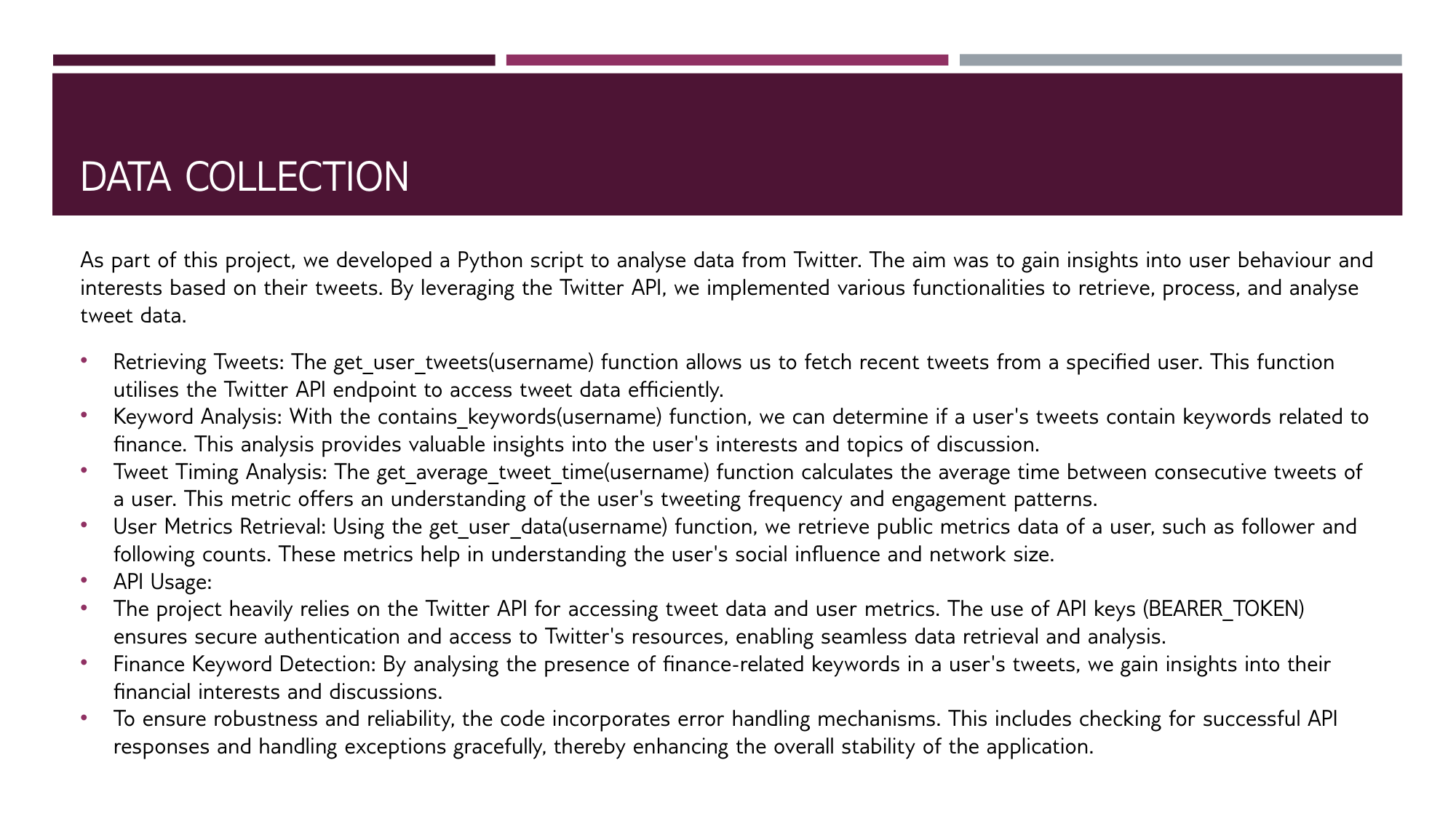

# DATA COLLECTION
As part of this project, we developed a Python script to analyse data from Twitter. The aim was to gain insights into user behaviour and interests based on their tweets. By leveraging the Twitter API, we implemented various functionalities to retrieve, process, and analyse tweet data.
Retrieving Tweets: The get_user_tweets(username) function allows us to fetch recent tweets from a specified user. This function utilises the Twitter API endpoint to access tweet data efficiently.
Keyword Analysis: With the contains_keywords(username) function, we can determine if a user's tweets contain keywords related to finance. This analysis provides valuable insights into the user's interests and topics of discussion.
Tweet Timing Analysis: The get_average_tweet_time(username) function calculates the average time between consecutive tweets of a user. This metric offers an understanding of the user's tweeting frequency and engagement patterns.
User Metrics Retrieval: Using the get_user_data(username) function, we retrieve public metrics data of a user, such as follower and following counts. These metrics help in understanding the user's social influence and network size.
API Usage:
The project heavily relies on the Twitter API for accessing tweet data and user metrics. The use of API keys (BEARER_TOKEN) ensures secure authentication and access to Twitter's resources, enabling seamless data retrieval and analysis.
Finance Keyword Detection: By analysing the presence of finance-related keywords in a user's tweets, we gain insights into their financial interests and discussions.
To ensure robustness and reliability, the code incorporates error handling mechanisms. This includes checking for successful API responses and handling exceptions gracefully, thereby enhancing the overall stability of the application.